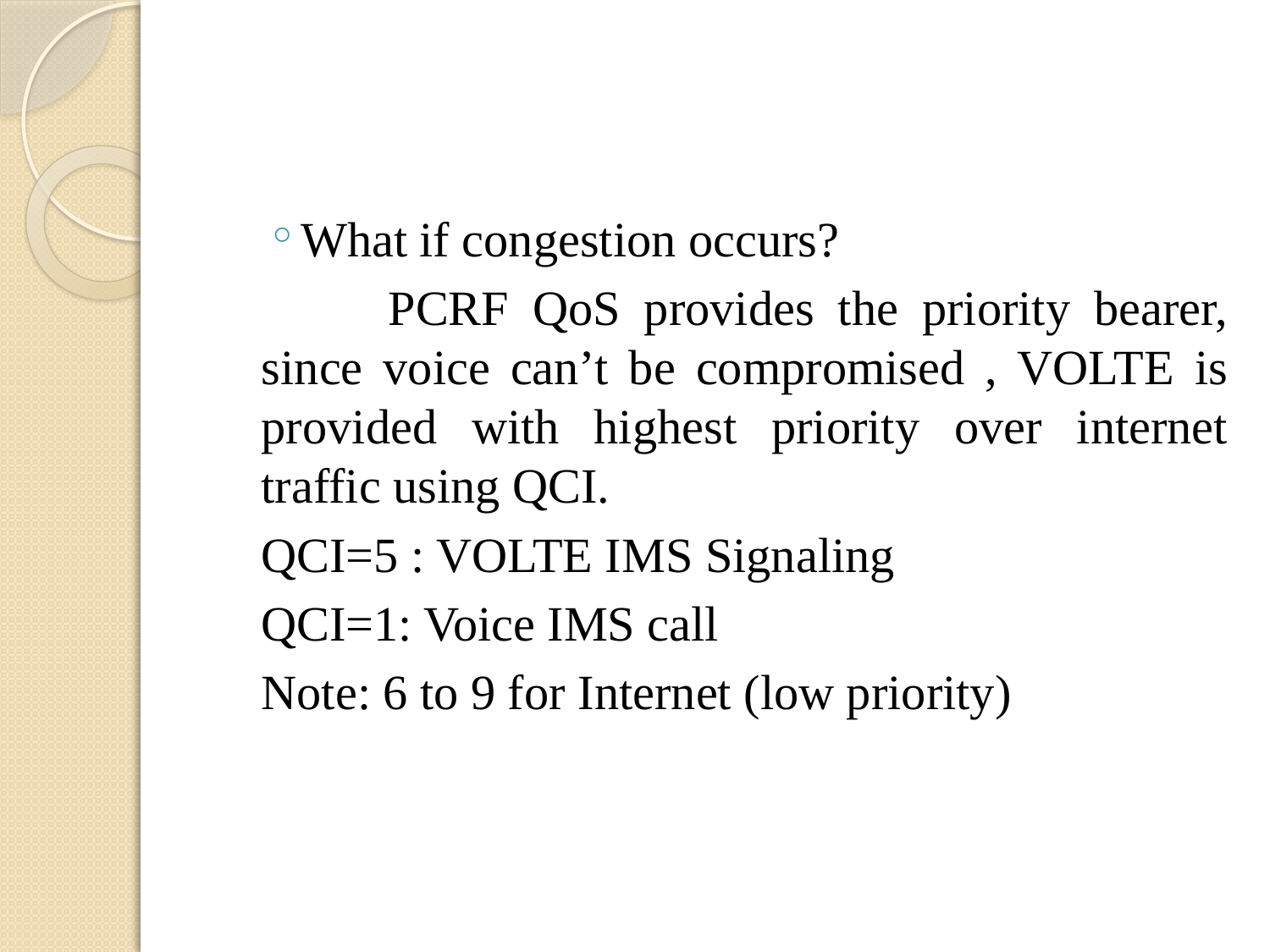

#
What if congestion occurs?
	PCRF QoS provides the priority bearer, since voice can’t be compromised , VOLTE is provided with highest priority over internet traffic using QCI.
QCI=5 : VOLTE IMS Signaling
QCI=1: Voice IMS call
Note: 6 to 9 for Internet (low priority)